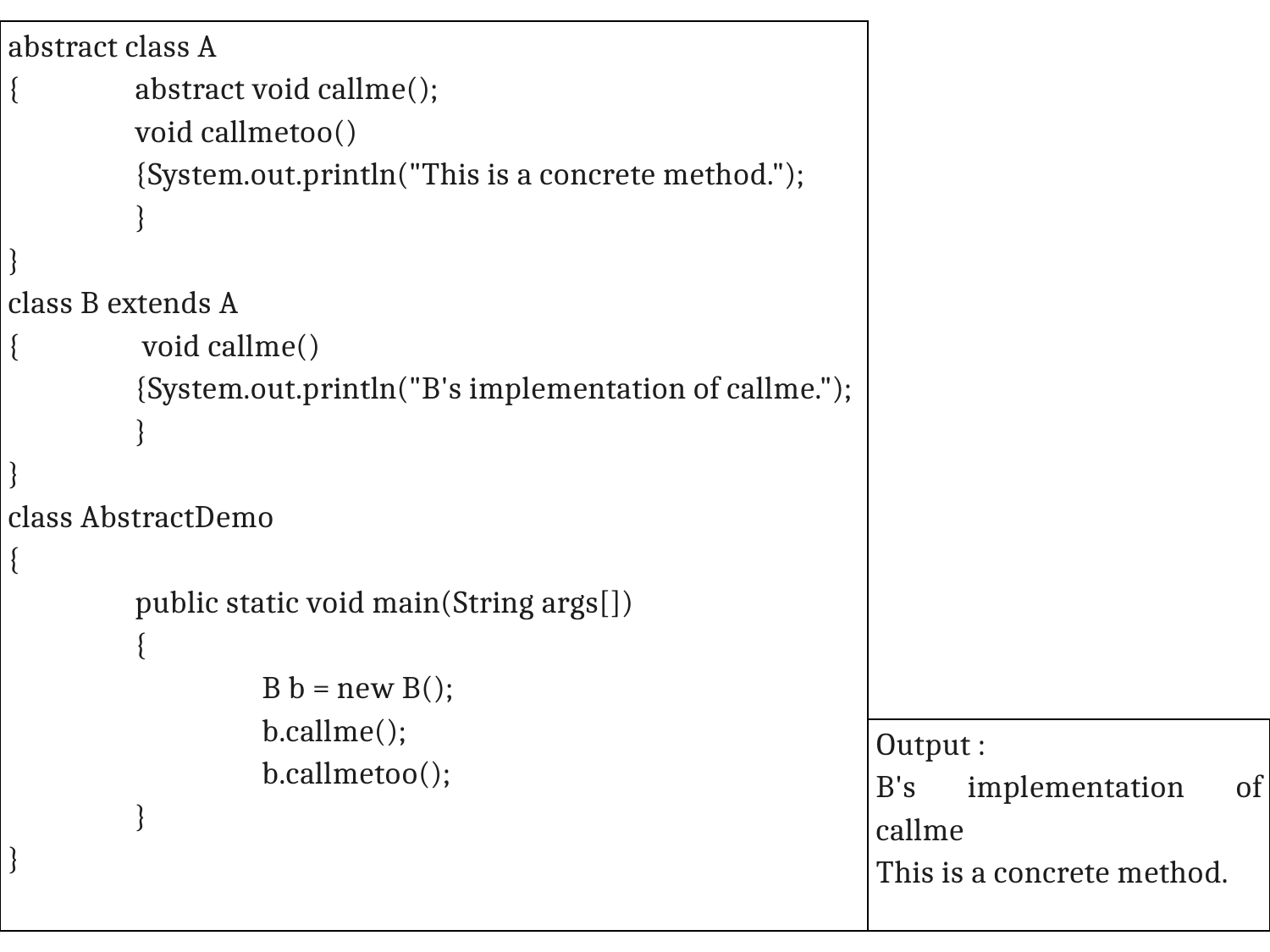

| abstract class A { abstract void callme(); void callmetoo() {System.out.println("This is a concrete method."); } } class B extends A { void callme() {System.out.println("B's implementation of callme."); } } class AbstractDemo { public static void main(String args[]) { B b = new B(); b.callme(); b.callmetoo(); } } |
| --- |
| Output : B's implementation of callme This is a concrete method. |
| --- |